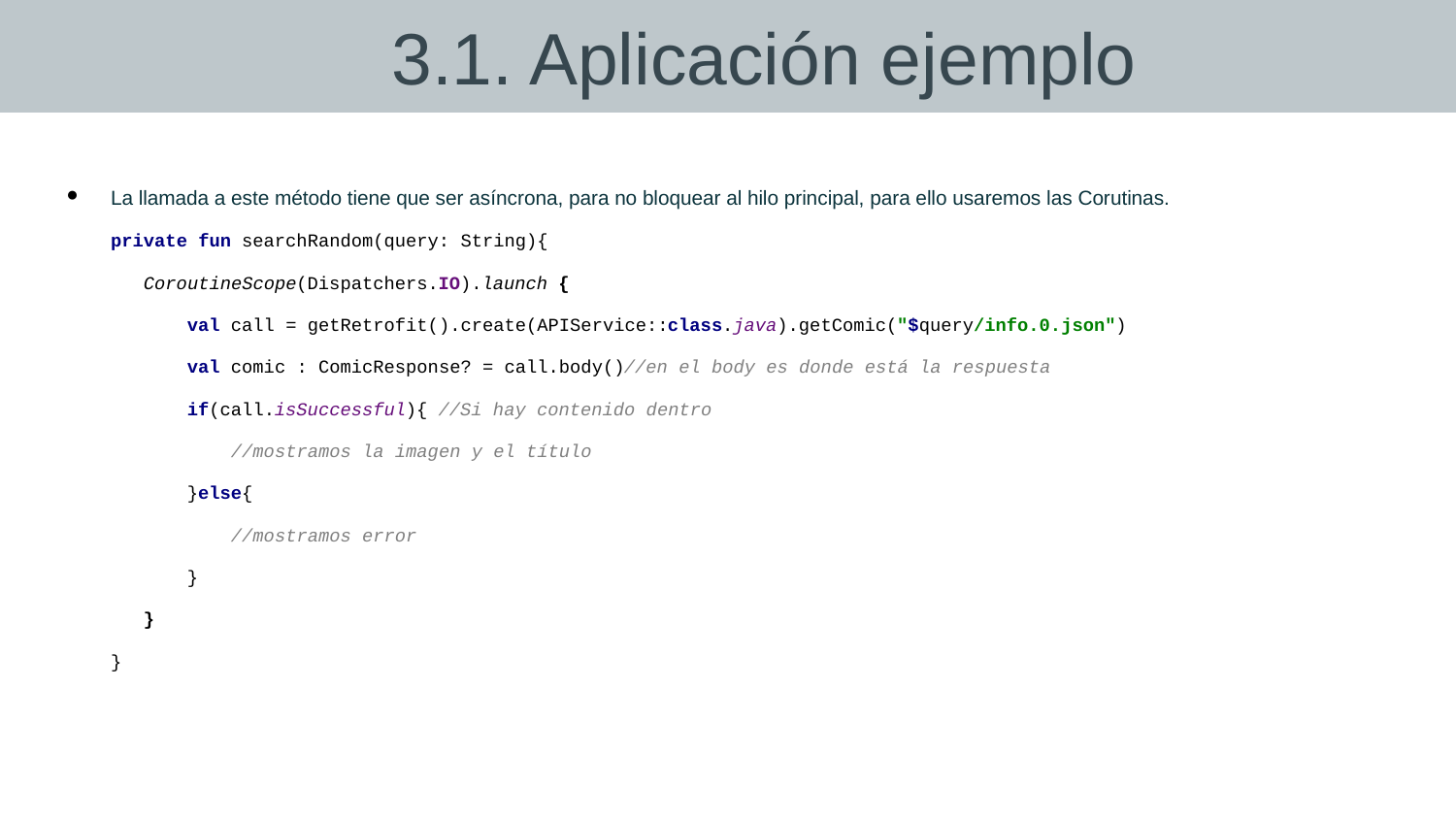

# 3.1. Aplicación ejemplo

La llamada a este método tiene que ser asíncrona, para no bloquear al hilo principal, para ello usaremos las Corutinas.
private fun searchRandom(query: String){
   CoroutineScope(Dispatchers.IO).launch {
       val call = getRetrofit().create(APIService::class.java).getComic("$query/info.0.json")
       val comic : ComicResponse? = call.body()//en el body es donde está la respuesta
       if(call.isSuccessful){ //Si hay contenido dentro
           //mostramos la imagen y el título
       }else{
           //mostramos error
       }
   }
}